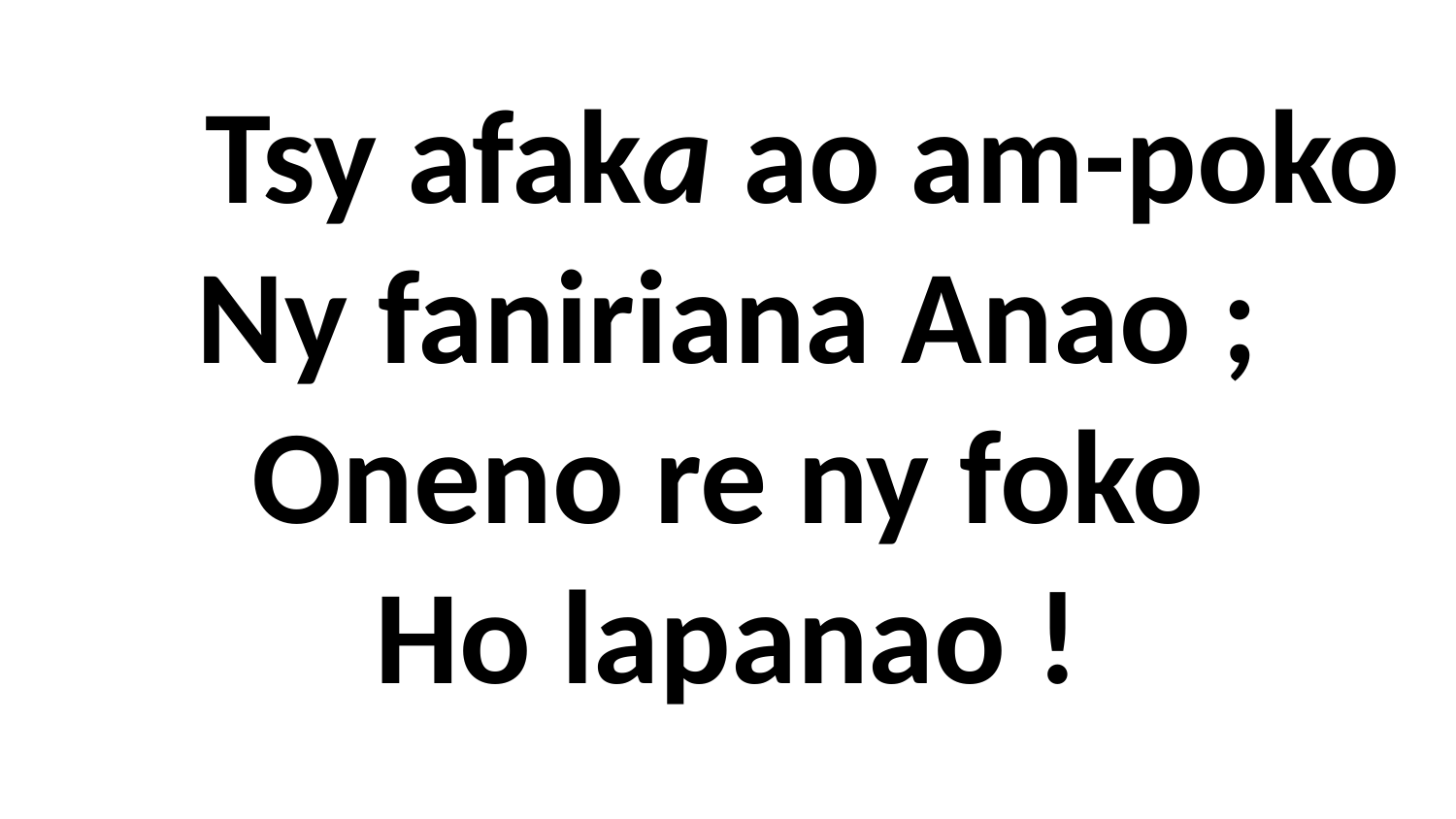

# Tsy afaka ao am-poko Ny faniriana Anao ; Oneno re ny foko Ho lapanao !